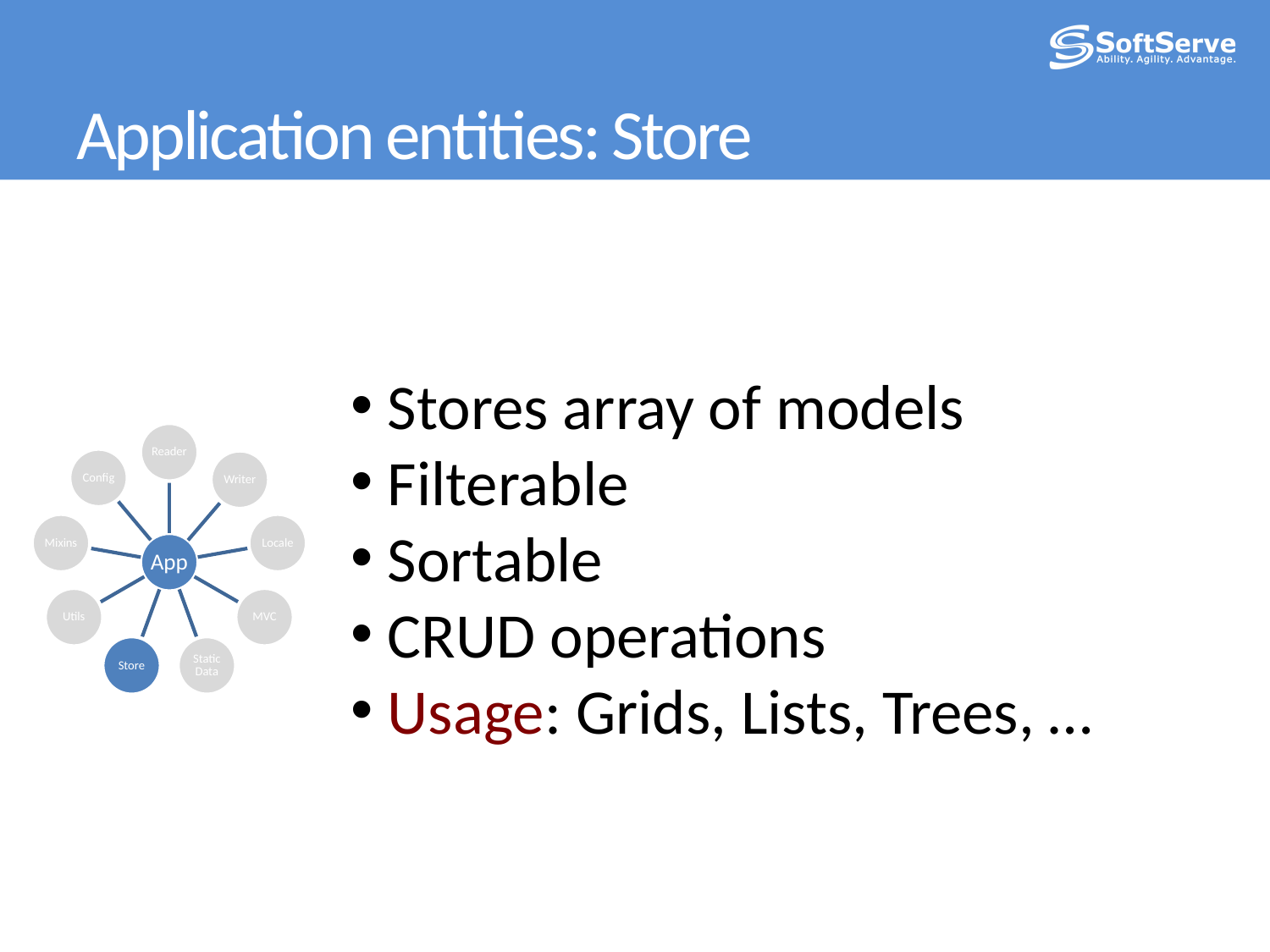

# Application entities: Store

 Stores array of models
 Filterable
 Sortable
 CRUD operations
 Usage: Grids, Lists, Trees, …
App

Reader

Writer

Locale

MVC

Static Data

Store

Utils

Mixins

Config